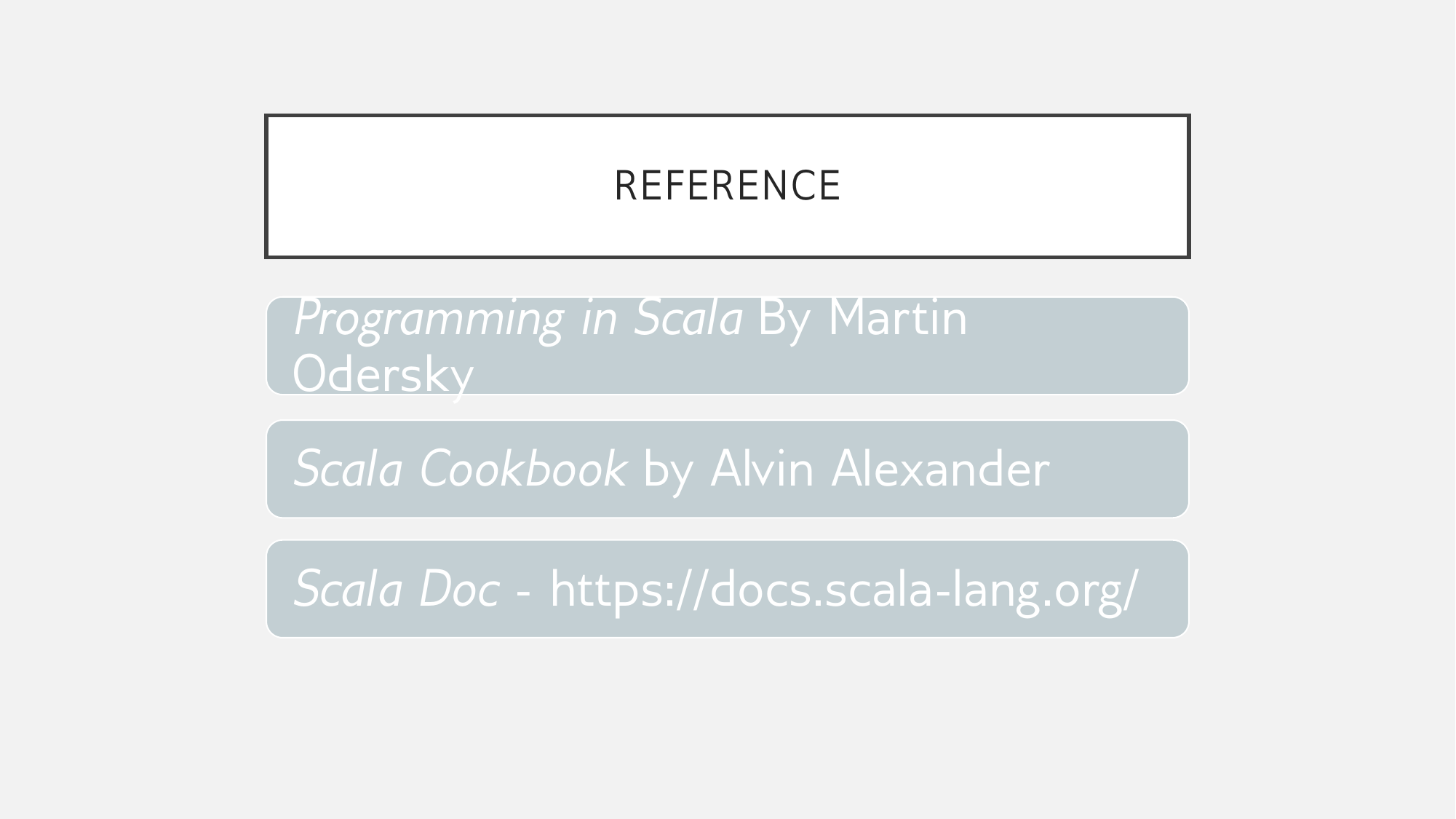

# Reference
Programming in Scala By Martin Odersky
Scala Cookbook by Alvin Alexander
Scala Doc - https://docs.scala-lang.org/